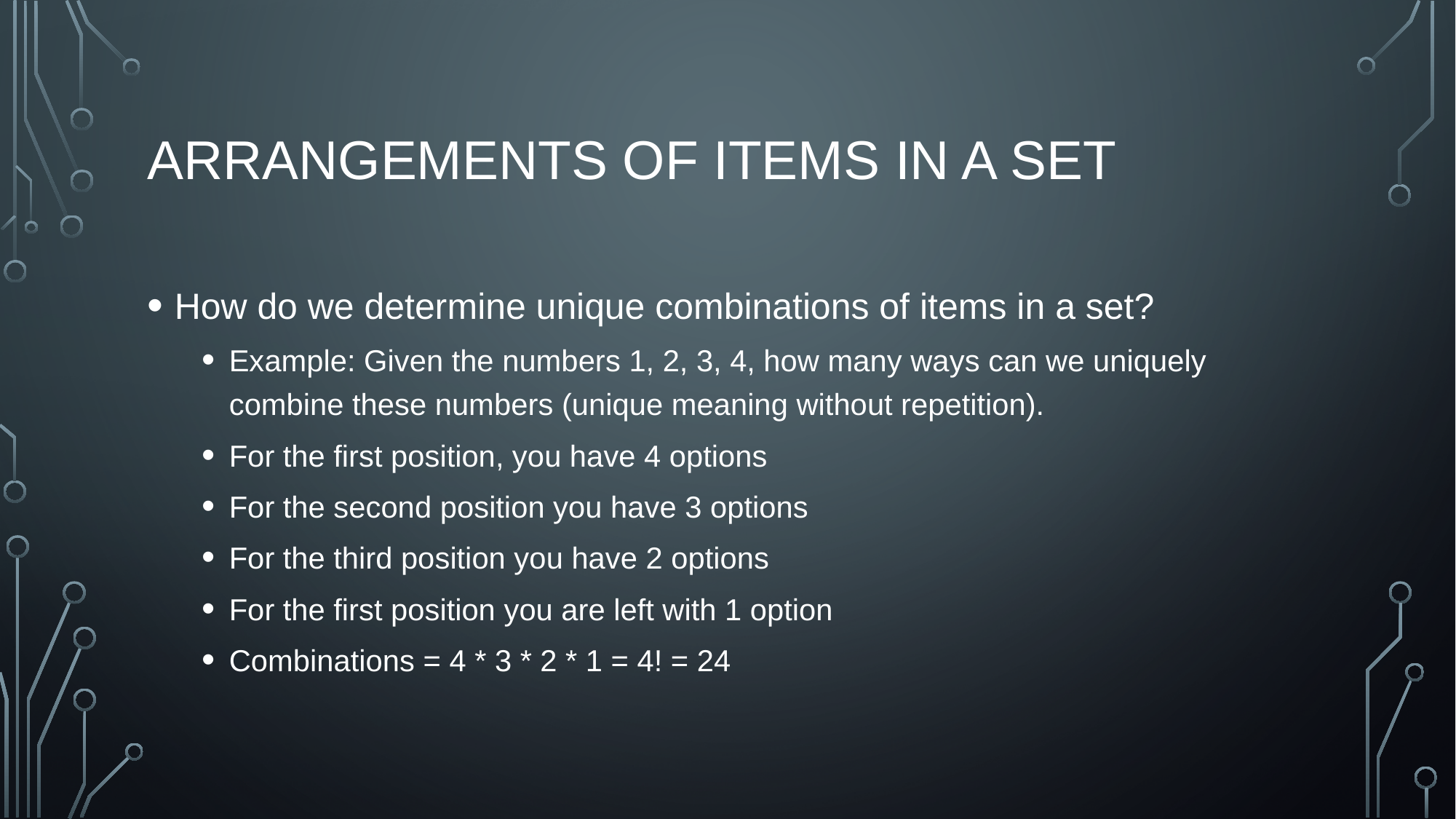

# Arrangements of items in a set
How do we determine unique combinations of items in a set?
Example: Given the numbers 1, 2, 3, 4, how many ways can we uniquely combine these numbers (unique meaning without repetition).
For the first position, you have 4 options
For the second position you have 3 options
For the third position you have 2 options
For the first position you are left with 1 option
Combinations = 4 * 3 * 2 * 1 = 4! = 24